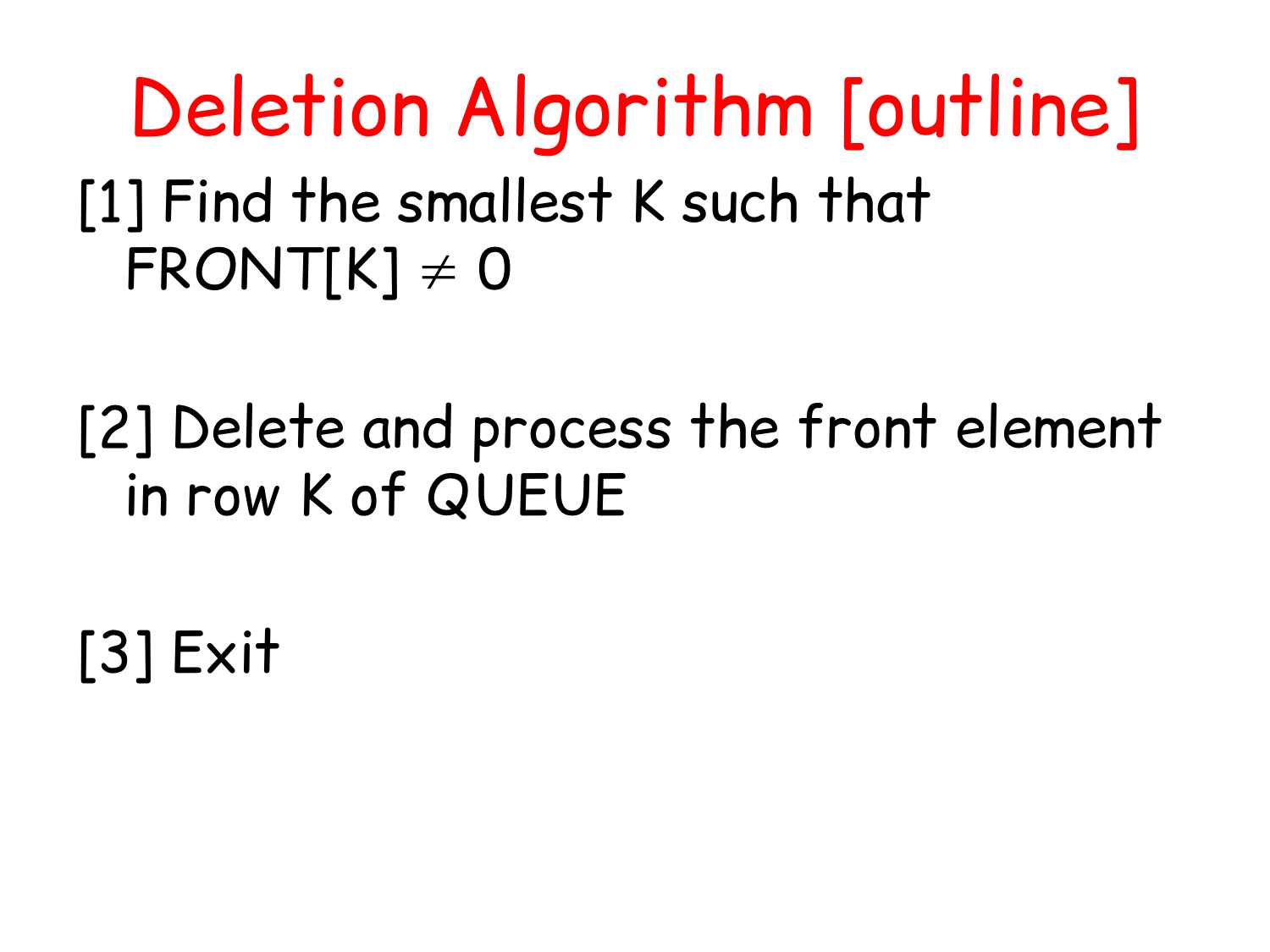

# Deletion Algorithm [outline]
[1] Find the smallest K such that FRONT[K] ≠ 0

[2] Delete and process the front element in row K of QUEUE

[3] Exit